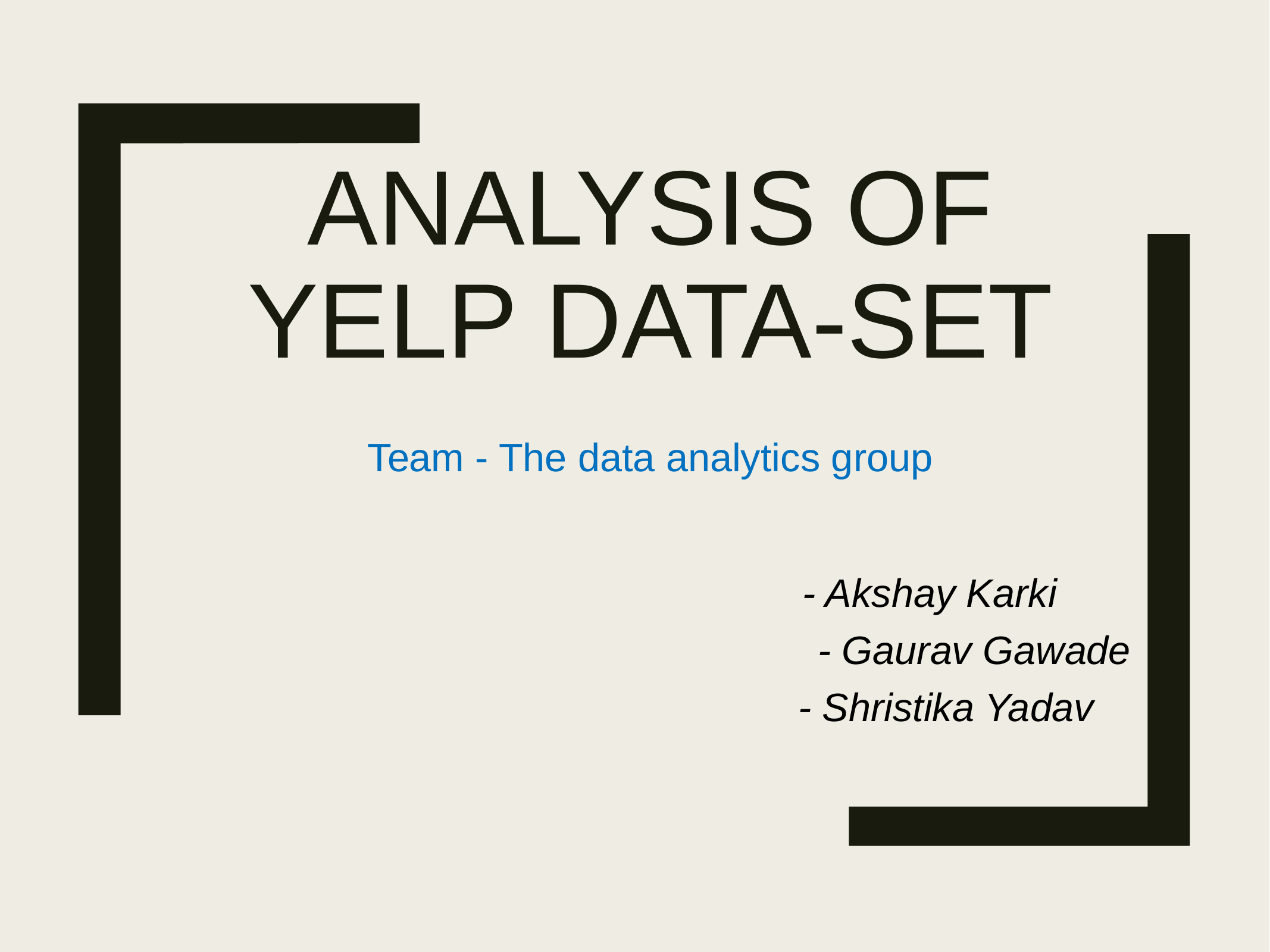

# analysis of yelp data-Set
Team - The data analytics group
 - Akshay Karki
	 - Gaurav Gawade
    - Shristika Yadav